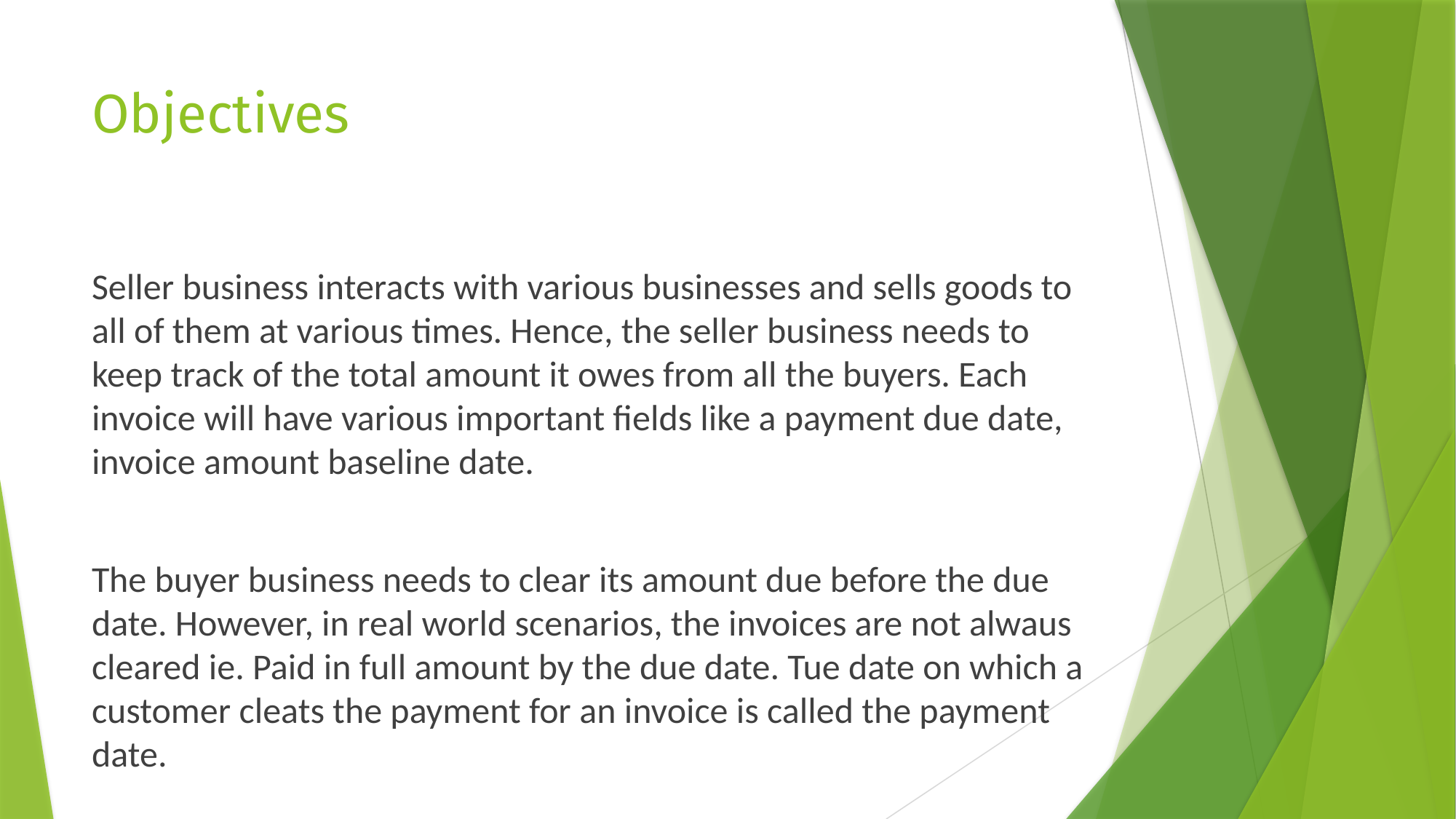

# Objectives
Seller business interacts with various businesses and sells goods to all of them at various times. Hence, the seller business needs to keep track of the total amount it owes from all the buyers. Each invoice will have various important fields like a payment due date, invoice amount baseline date.

The buyer business needs to clear its amount due before the due date. However, in real world scenarios, the invoices are not alwaus cleared ie. Paid in full amount by the due date. Tue date on which a customer cleats the payment for an invoice is called the payment date.